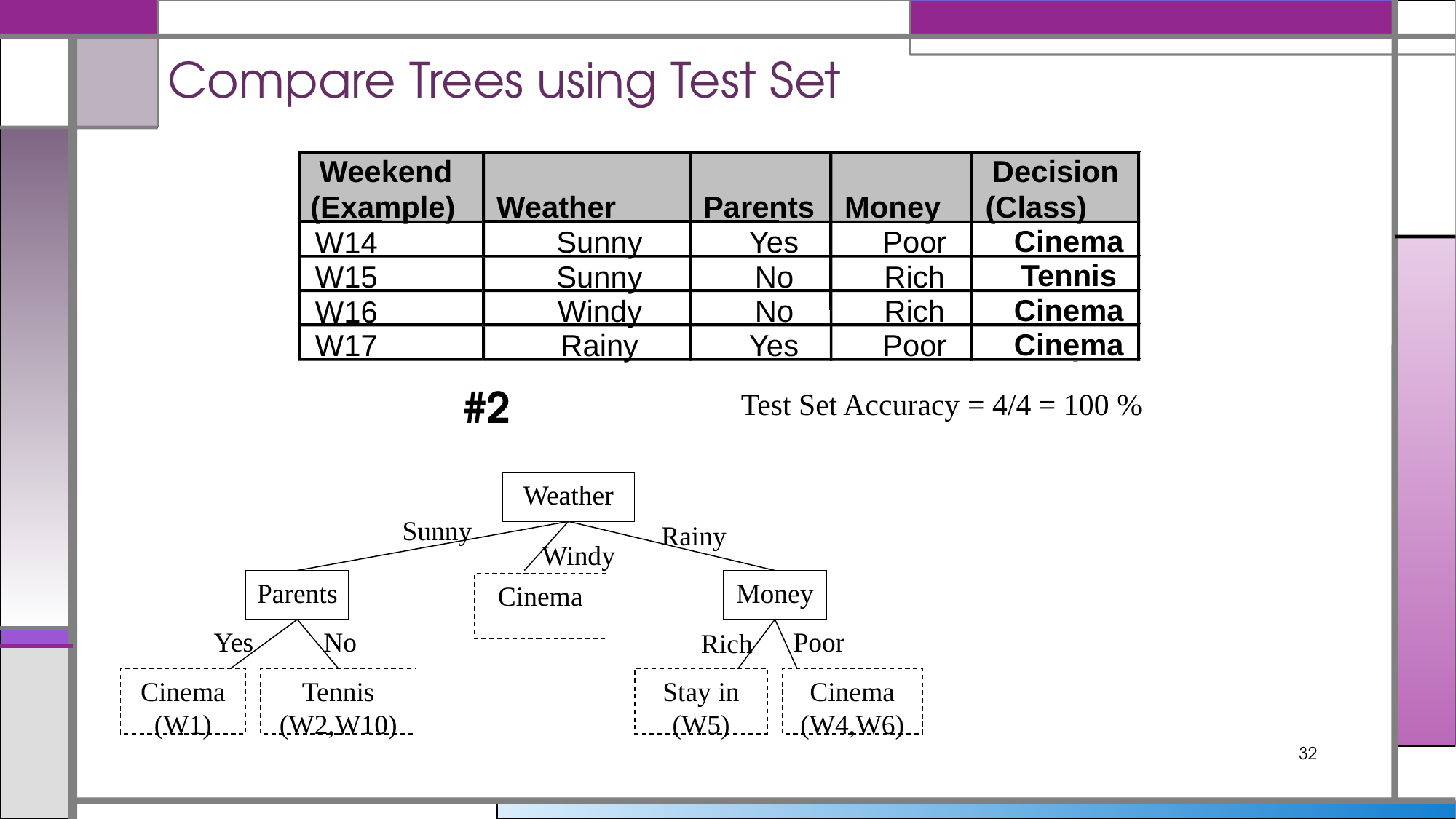

# Compare Trees using Test Set

Weekend
Decision

(Example)
Weather
Parents
Money
(Class)

Cinema
Sunny
Yes
Poor

W14

Tennis
W15
Sunny
No
Rich

Cinema
Windy
No
Rich

W16

Cinema
Stay in
W17
Rainy
Yes
Poor

#2
Test Set Accuracy = 4/4 = 100 %

Weather
Sunny
Rainy
Windy
Parents
Money
Cinema

Yes
No
Poor
Rich
Cinema
(W1)
Tennis
(W2,W10)
Stay in
(W5)
Cinema
(W4,W6)
32